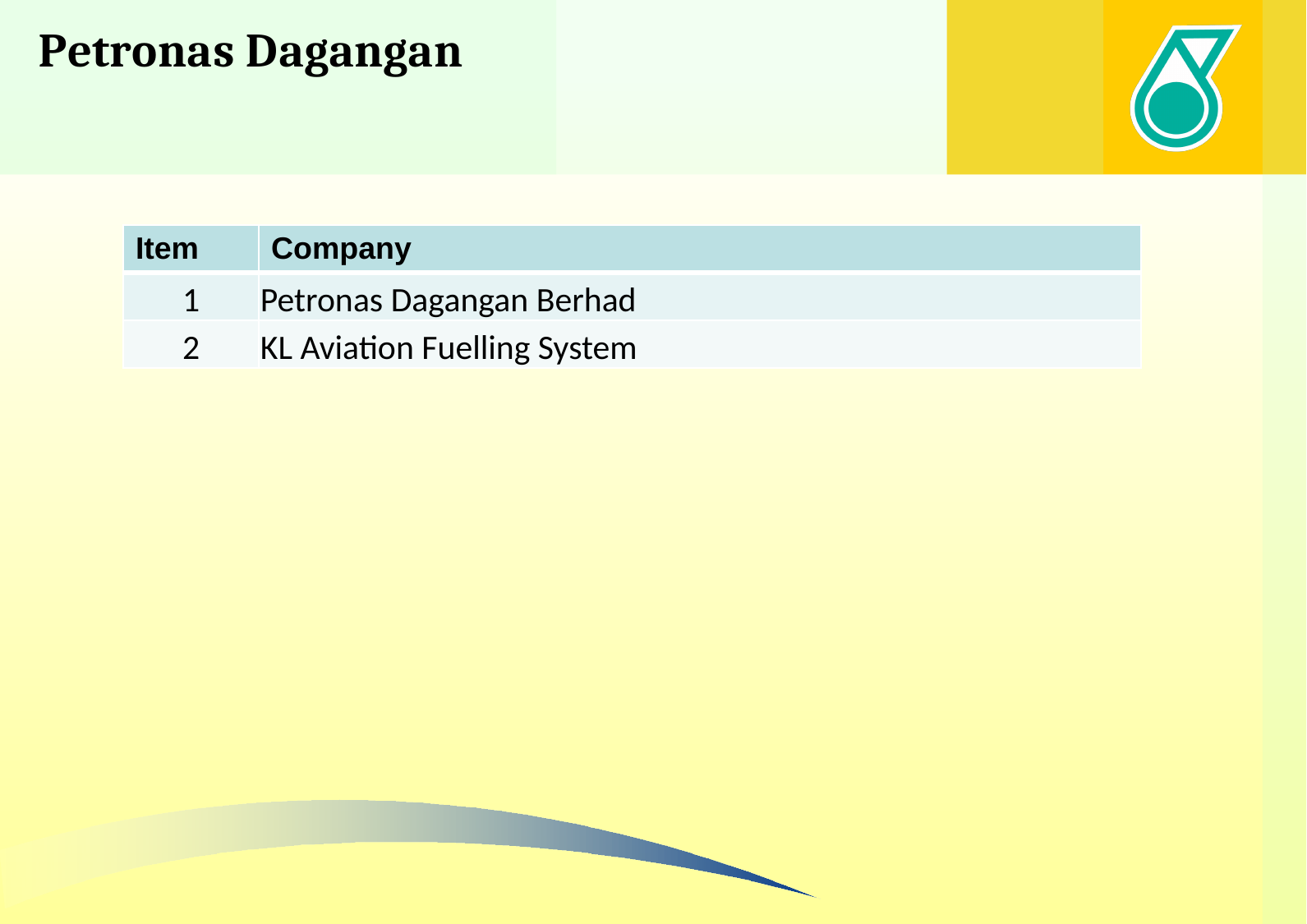

# Petronas Dagangan
| Item | Company |
| --- | --- |
| 1 | Petronas Dagangan Berhad |
| 2 | KL Aviation Fuelling System |